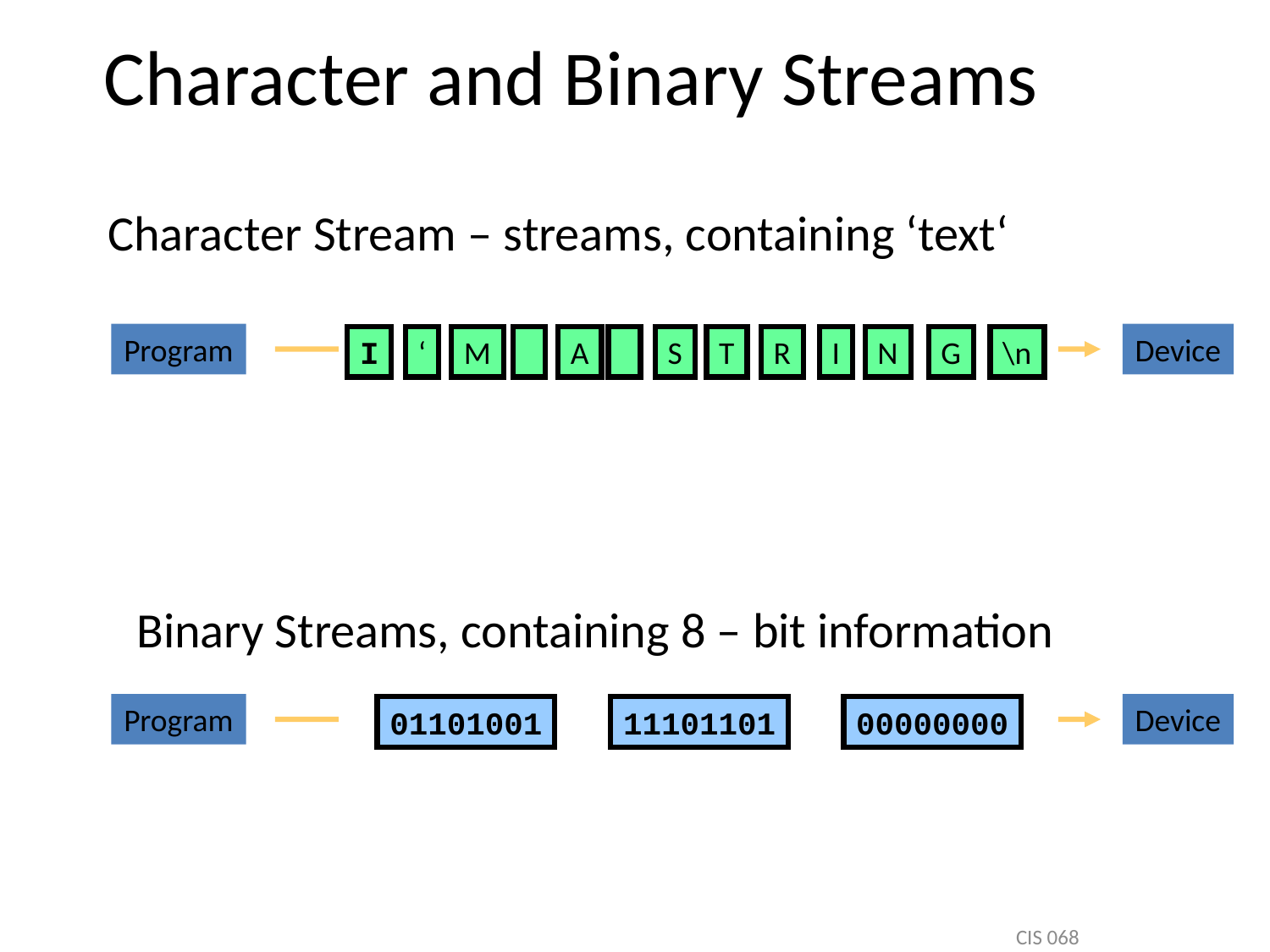

# Character and Binary Streams

Character Stream – streams, containing ‘text‘
Program
I
‘
M

A

S
T
R
I
N
G
\n
Device

Binary Streams, containing 8 – bit information
Program
01101001
11101101
00000000
Device

CIS 068